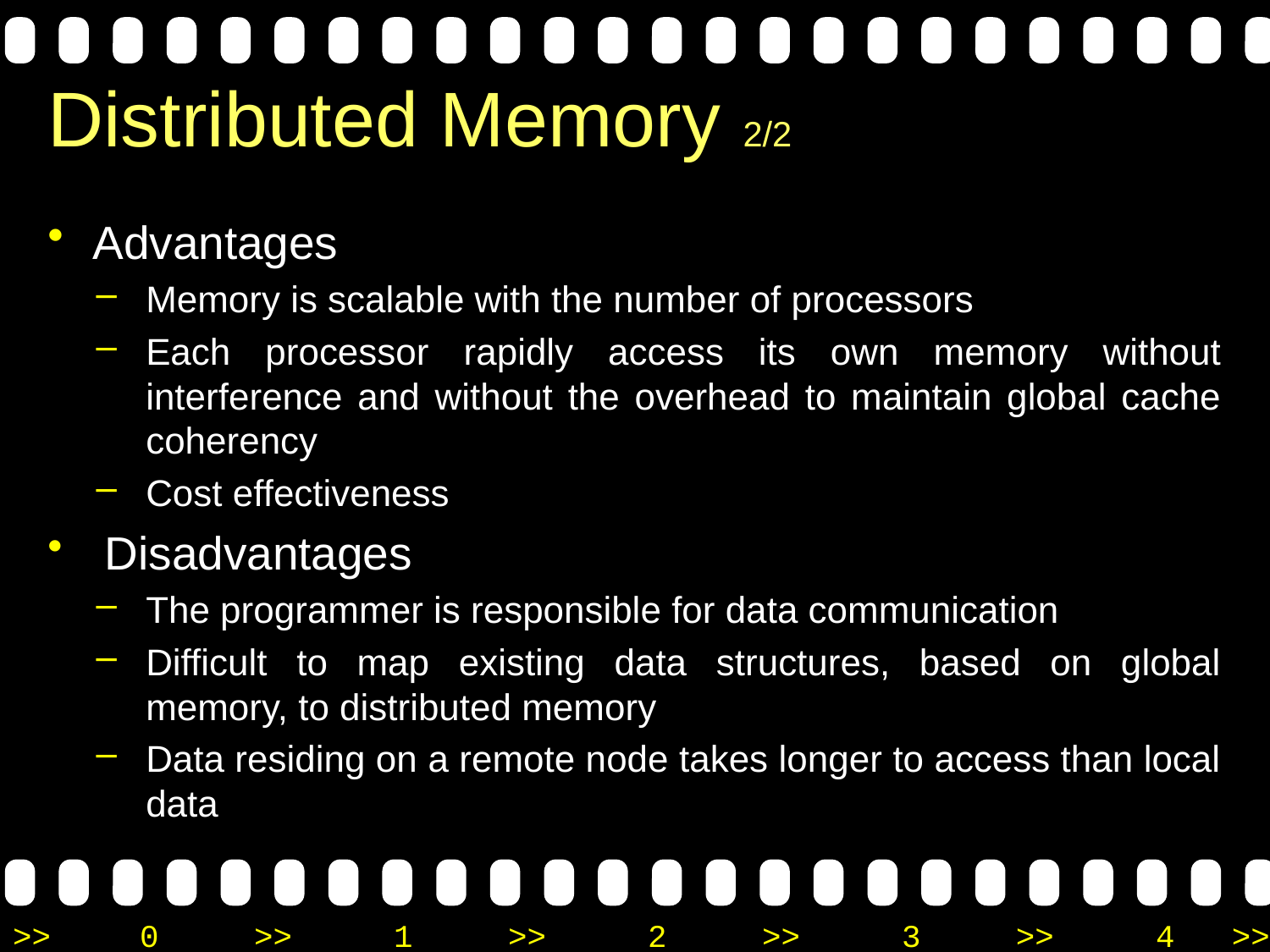

# Distributed Memory 2/2
Advantages
Memory is scalable with the number of processors
Each processor rapidly access its own memory without interference and without the overhead to maintain global cache coherency
Cost effectiveness
 Disadvantages
The programmer is responsible for data communication
Difficult to map existing data structures, based on global memory, to distributed memory
Data residing on a remote node takes longer to access than local data